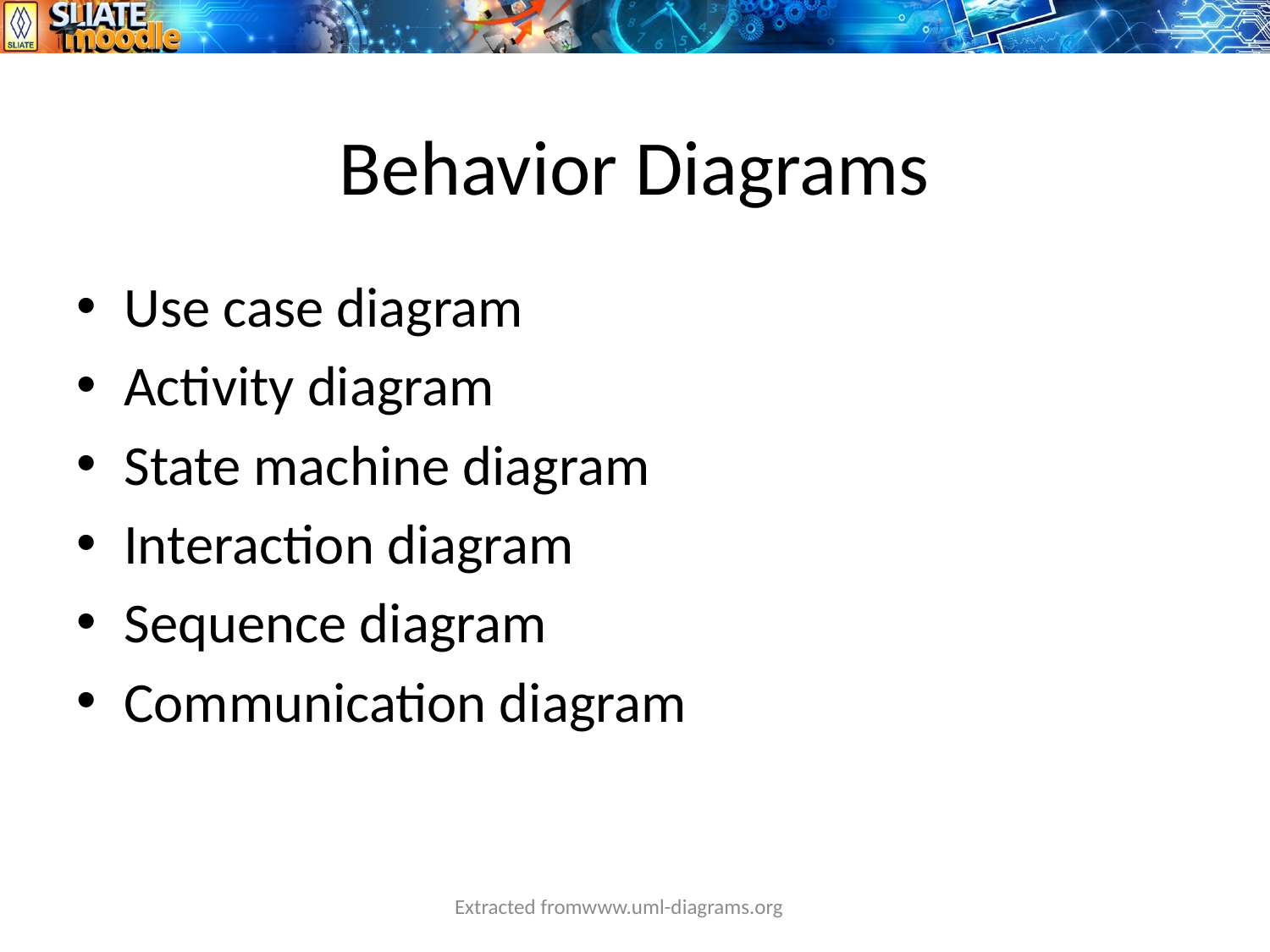

# Behavior Diagrams
Use case diagram
Activity diagram
State machine diagram
Interaction diagram
Sequence diagram
Communication diagram
Extracted fromwww.uml-diagrams.org